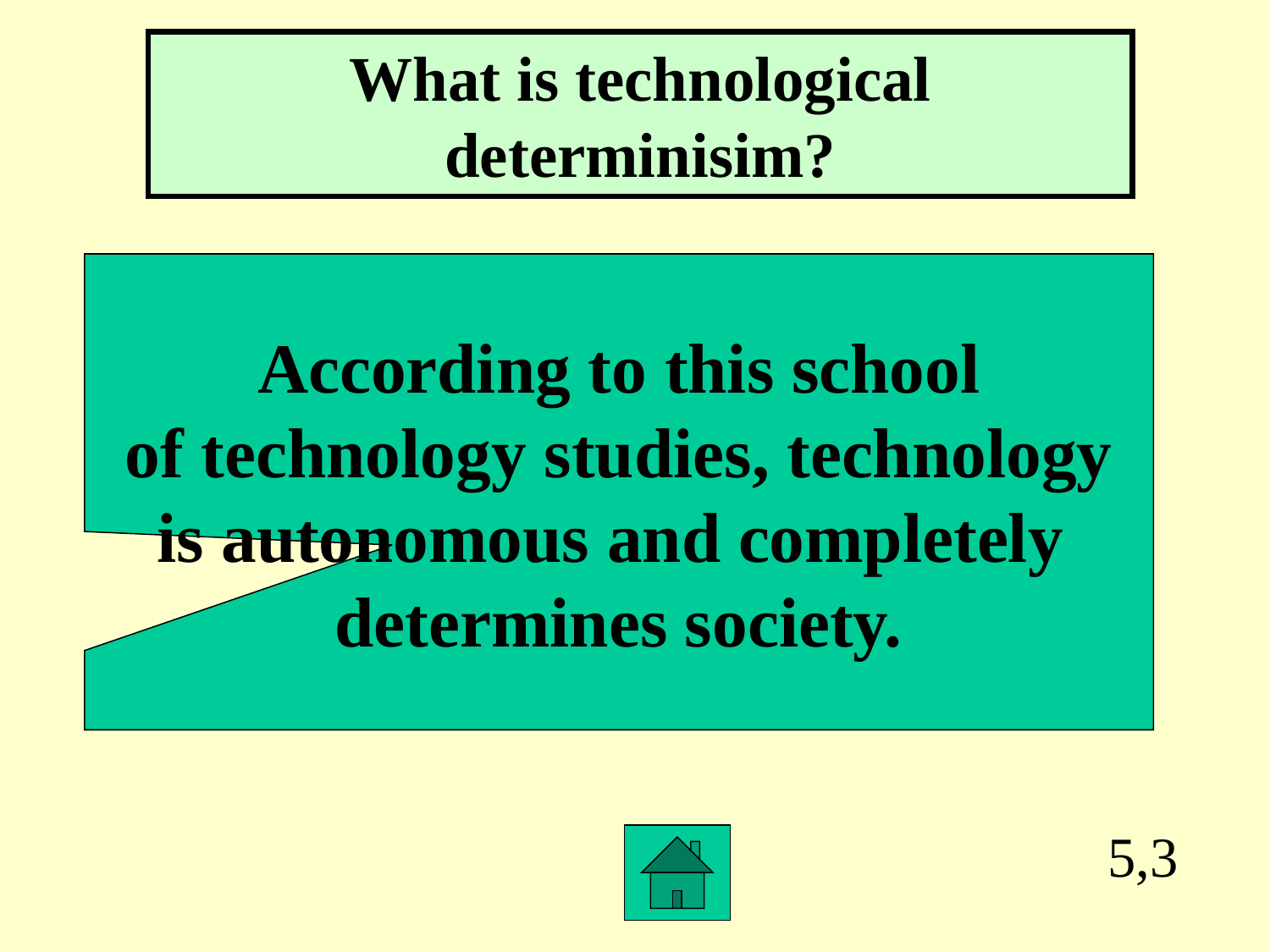

What is technological determinisim?
According to this school
of technology studies, technology
is autonomous and completely
determines society.
5,3